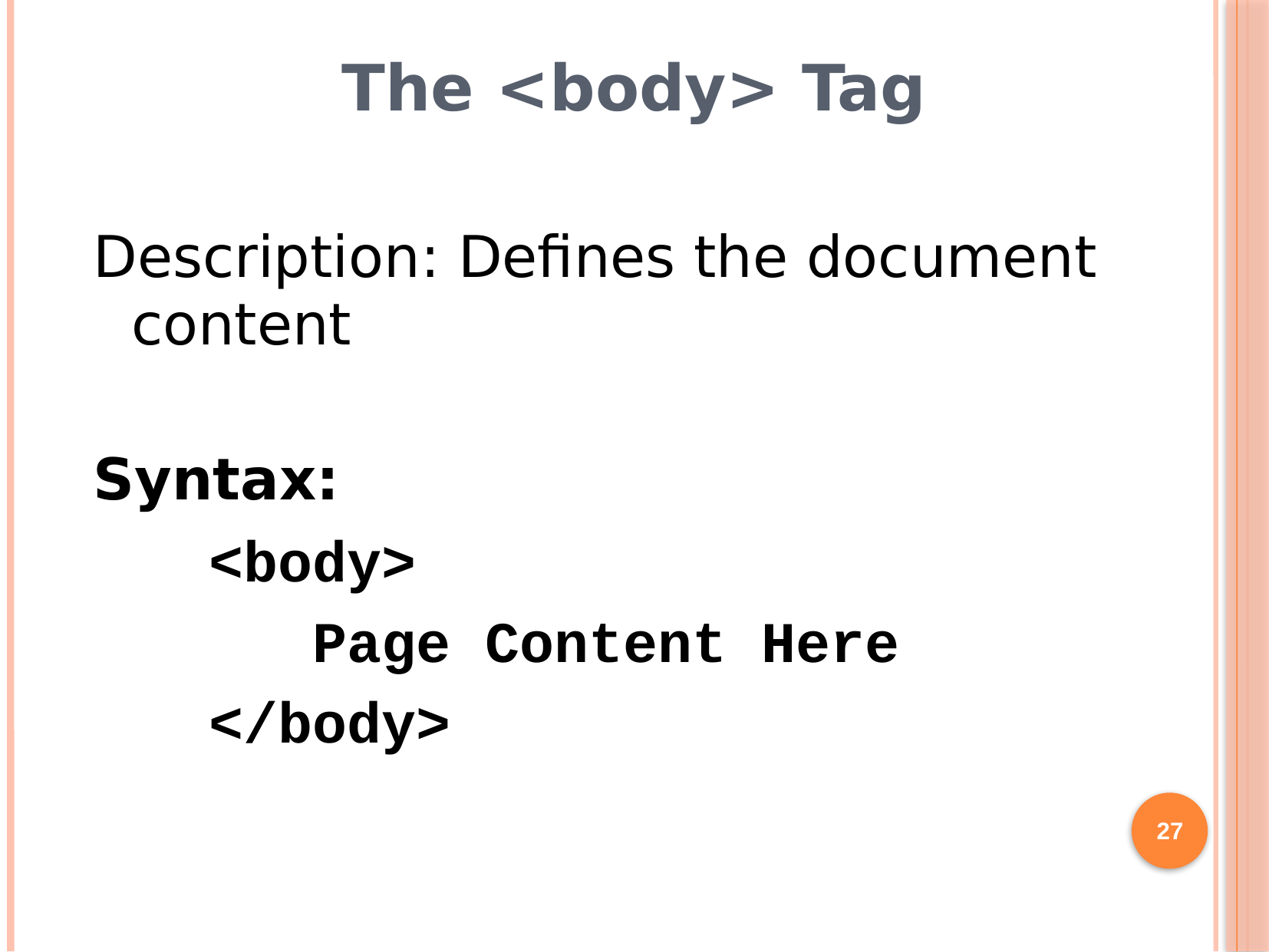

# The <body> Tag
Description: Defines the document content

Syntax:
<body>
   Page Content Here
</body>

27